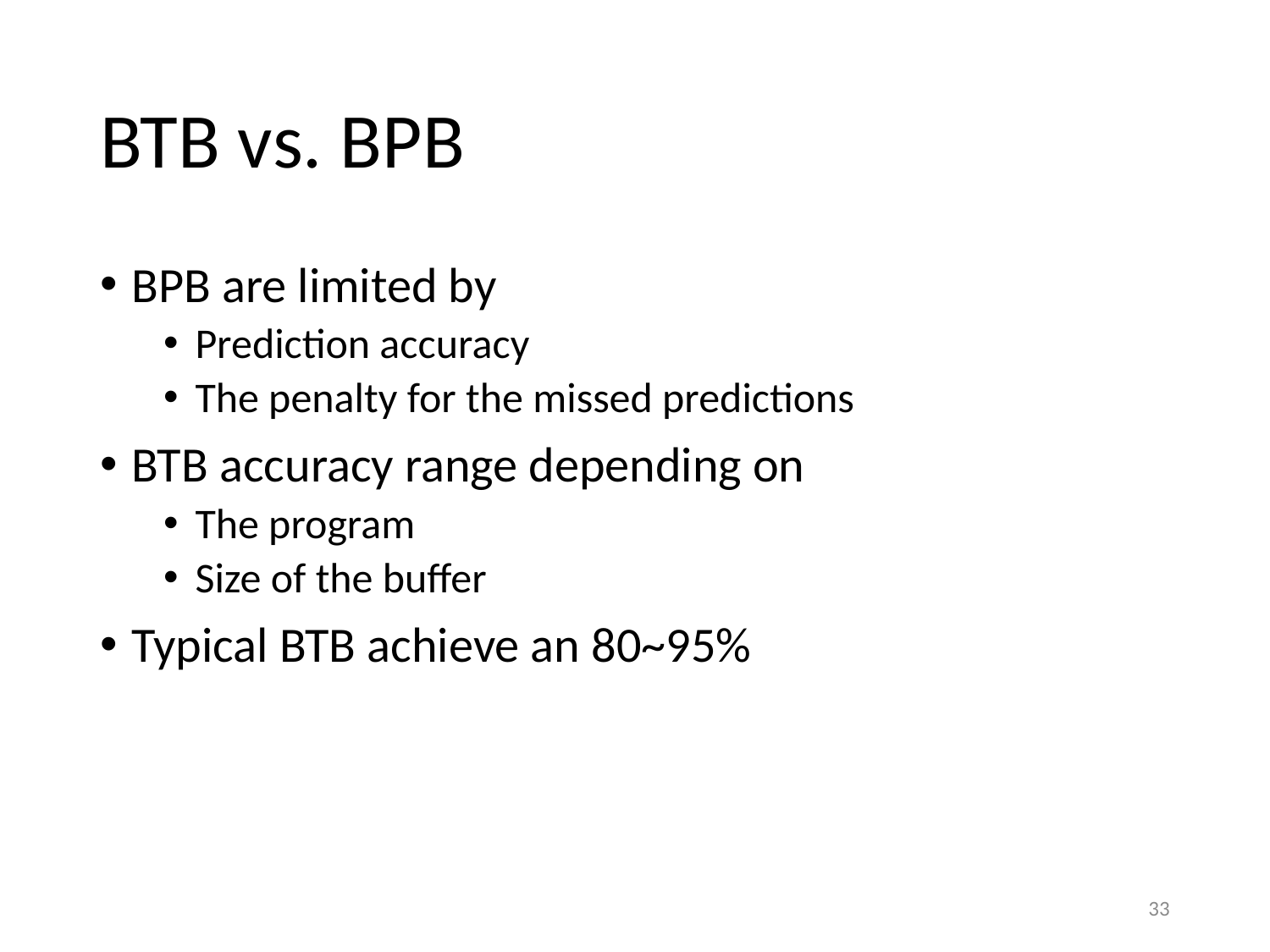

# BTB vs. BPB
BPB are limited by
Prediction accuracy
The penalty for the missed predictions
BTB accuracy range depending on
The program
Size of the buffer
Typical BTB achieve an 80~95%
33